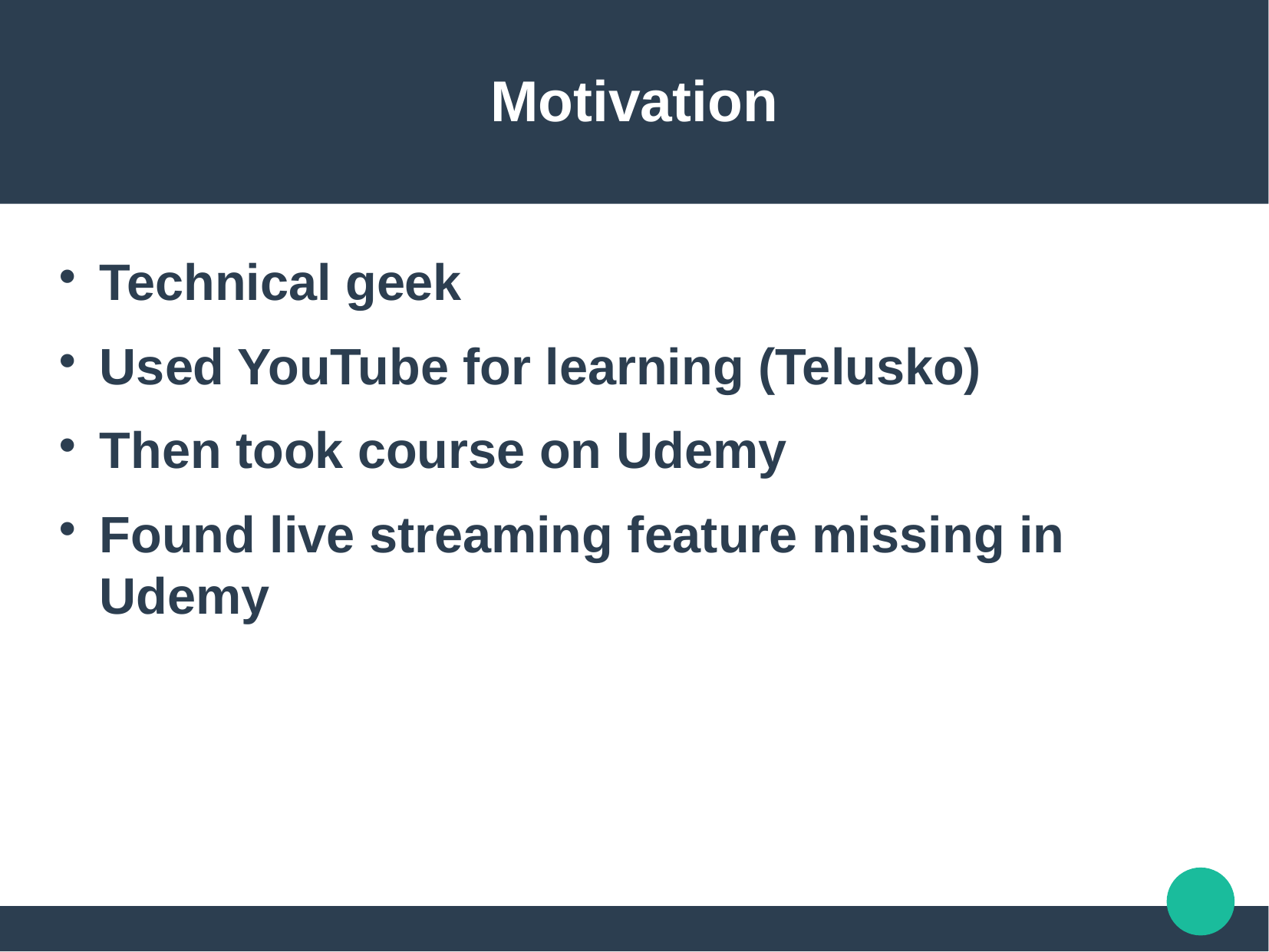

Motivation
Technical geek
Used YouTube for learning (Telusko)
Then took course on Udemy
Found live streaming feature missing in Udemy